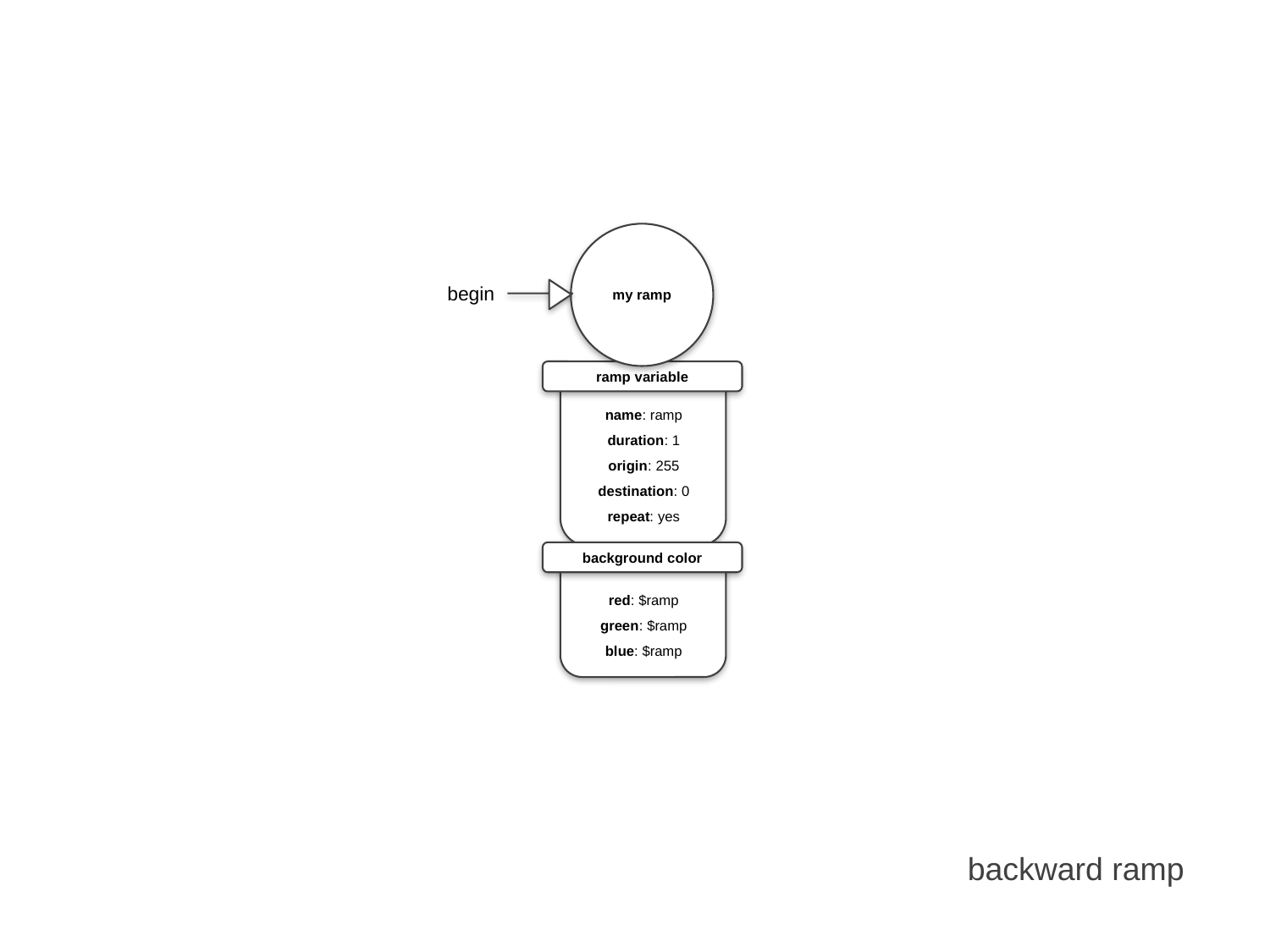

my ramp
begin

ramp variable

name: ramp
duration: 1
origin: 255
destination: 0
repeat: yes
background color

red: $ramp
green: $ramp
blue: $ramp
backward ramp